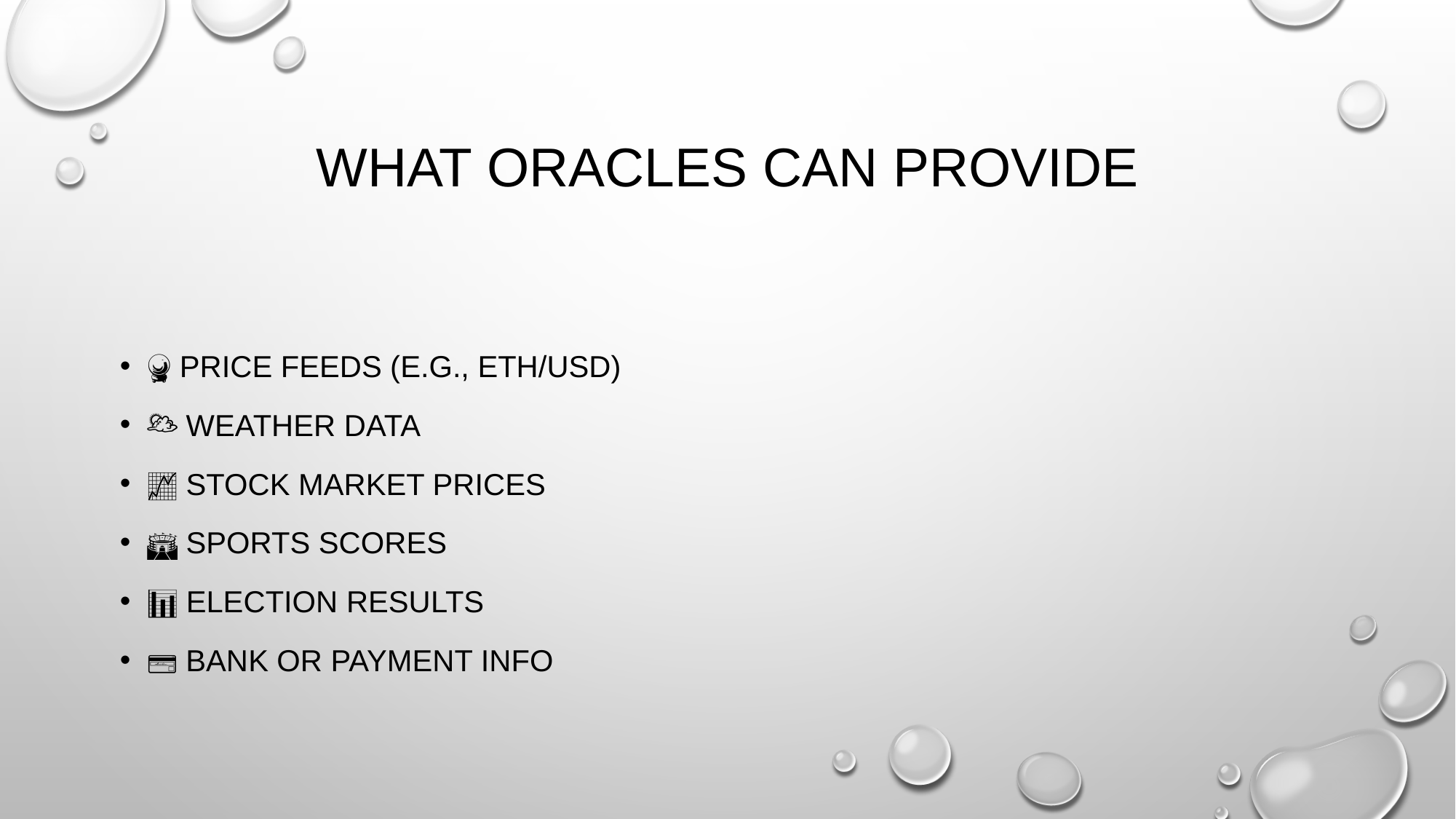

# What Oracles Can Provide

🔮 Price feeds (e.g., ETH/USD)
⛅ Weather data
📈 Stock market prices
🏟️ Sports scores
📊 Election results
💳 Bank or payment info